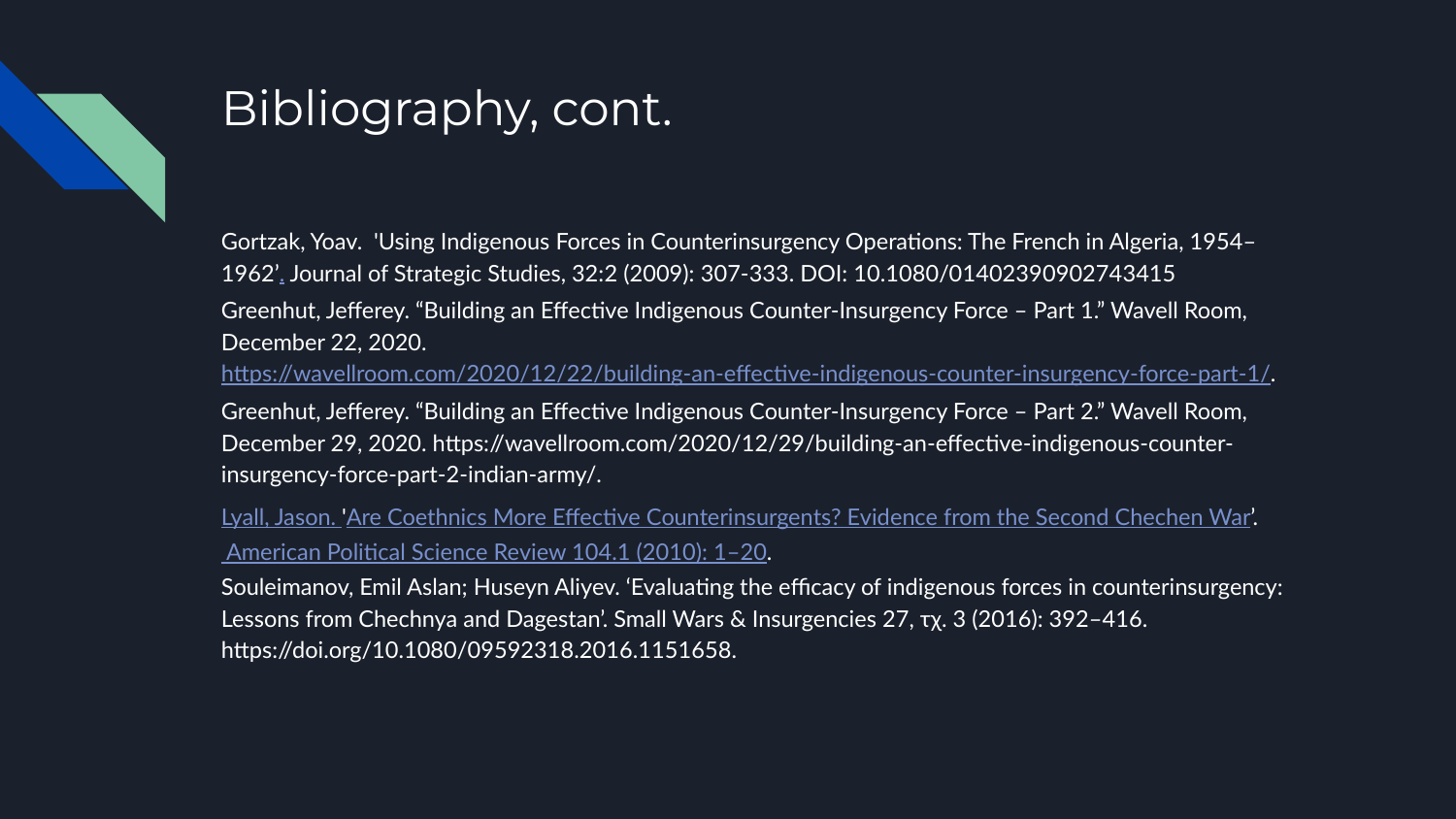

# Bibliography, cont.
Gortzak, Yoav.  'Using Indigenous Forces in Counterinsurgency Operations: The French in Algeria, 1954–1962’. Journal of Strategic Studies, 32:2 (2009): 307-333. DOI: 10.1080/01402390902743415
Greenhut, Jefferey. “Building an Effective Indigenous Counter-Insurgency Force – Part 1.” Wavell Room, December 22, 2020. https://wavellroom.com/2020/12/22/building-an-effective-indigenous-counter-insurgency-force-part-1/.
Greenhut, Jefferey. “Building an Effective Indigenous Counter-Insurgency Force – Part 2.” Wavell Room, December 29, 2020. https://wavellroom.com/2020/12/29/building-an-effective-indigenous-counter-insurgency-force-part-2-indian-army/.
Lyall, Jason. 'Are Coethnics More Effective Counterinsurgents? Evidence from the Second Chechen War’. American Political Science Review 104.1 (2010): 1–20.
Souleimanov, Emil Aslan; Huseyn Aliyev. ‘Evaluating the efficacy of indigenous forces in counterinsurgency: Lessons from Chechnya and Dagestan’. Small Wars & Insurgencies 27, τχ. 3 (2016): 392–416. https://doi.org/10.1080/09592318.2016.1151658.